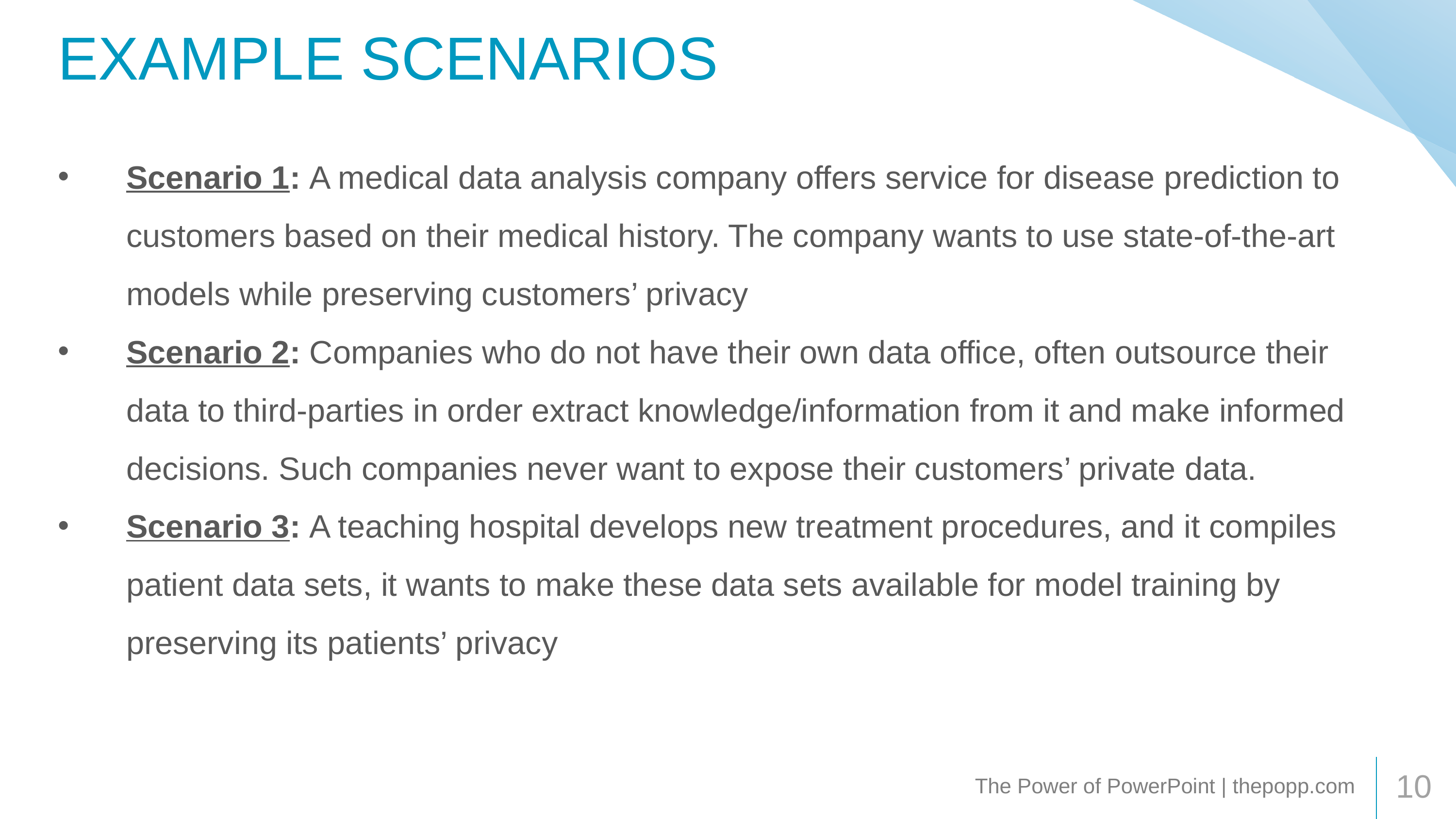

# EXAMPLE SCENARIOS
Scenario 1: A medical data analysis company offers service for disease prediction to customers based on their medical history. The company wants to use state-of-the-art models while preserving customers’ privacy
Scenario 2: Companies who do not have their own data office, often outsource their data to third-parties in order extract knowledge/information from it and make informed decisions. Such companies never want to expose their customers’ private data.
Scenario 3: A teaching hospital develops new treatment procedures, and it compiles patient data sets, it wants to make these data sets available for model training by preserving its patients’ privacy
The Power of PowerPoint | thepopp.com
10